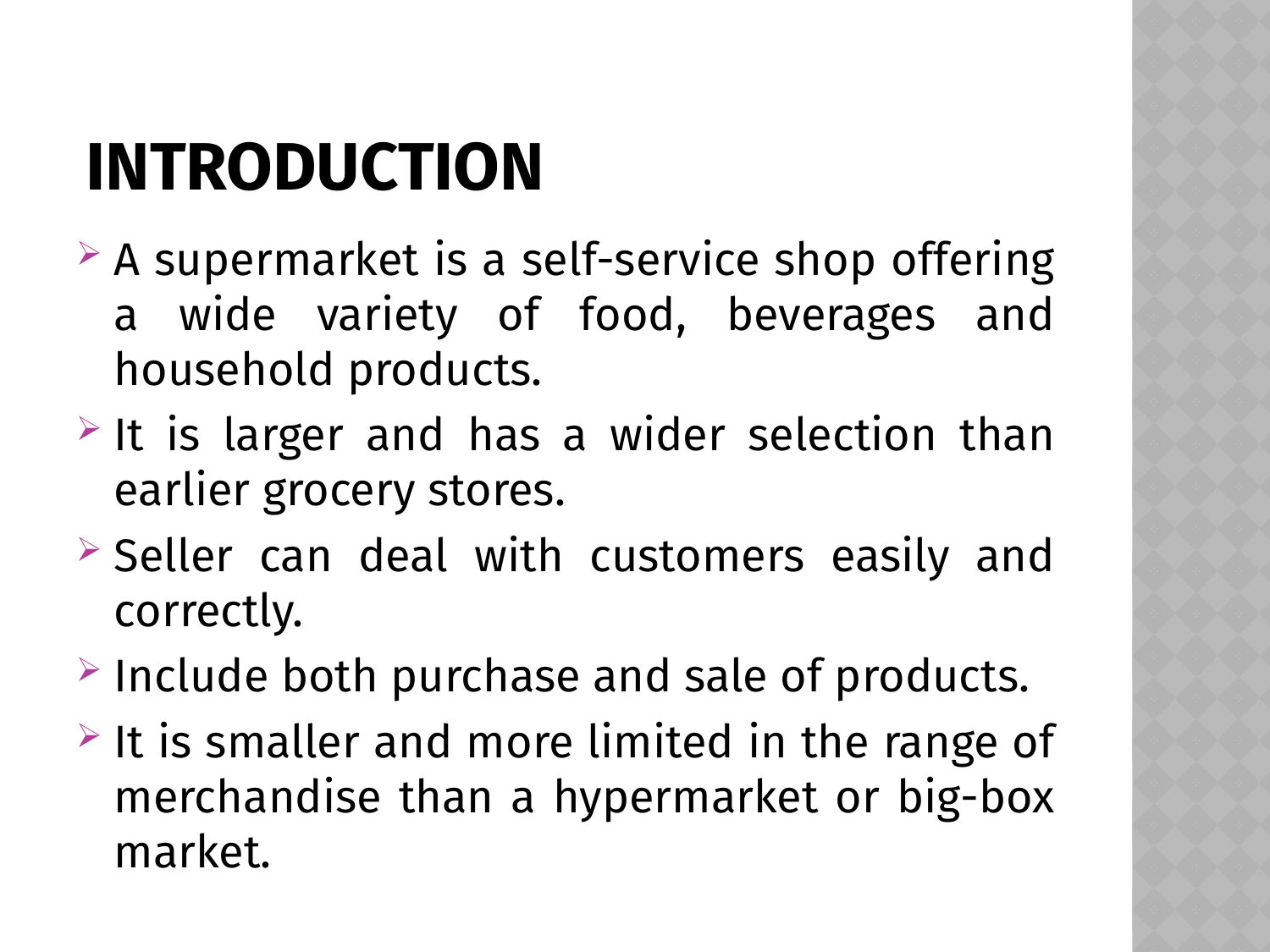

# introduction
A supermarket is a self-service shop offering a wide variety of food, beverages and household products.
It is larger and has a wider selection than earlier grocery stores.
Seller can deal with customers easily and correctly.
Include both purchase and sale of products.
It is smaller and more limited in the range of merchandise than a hypermarket or big-box market.